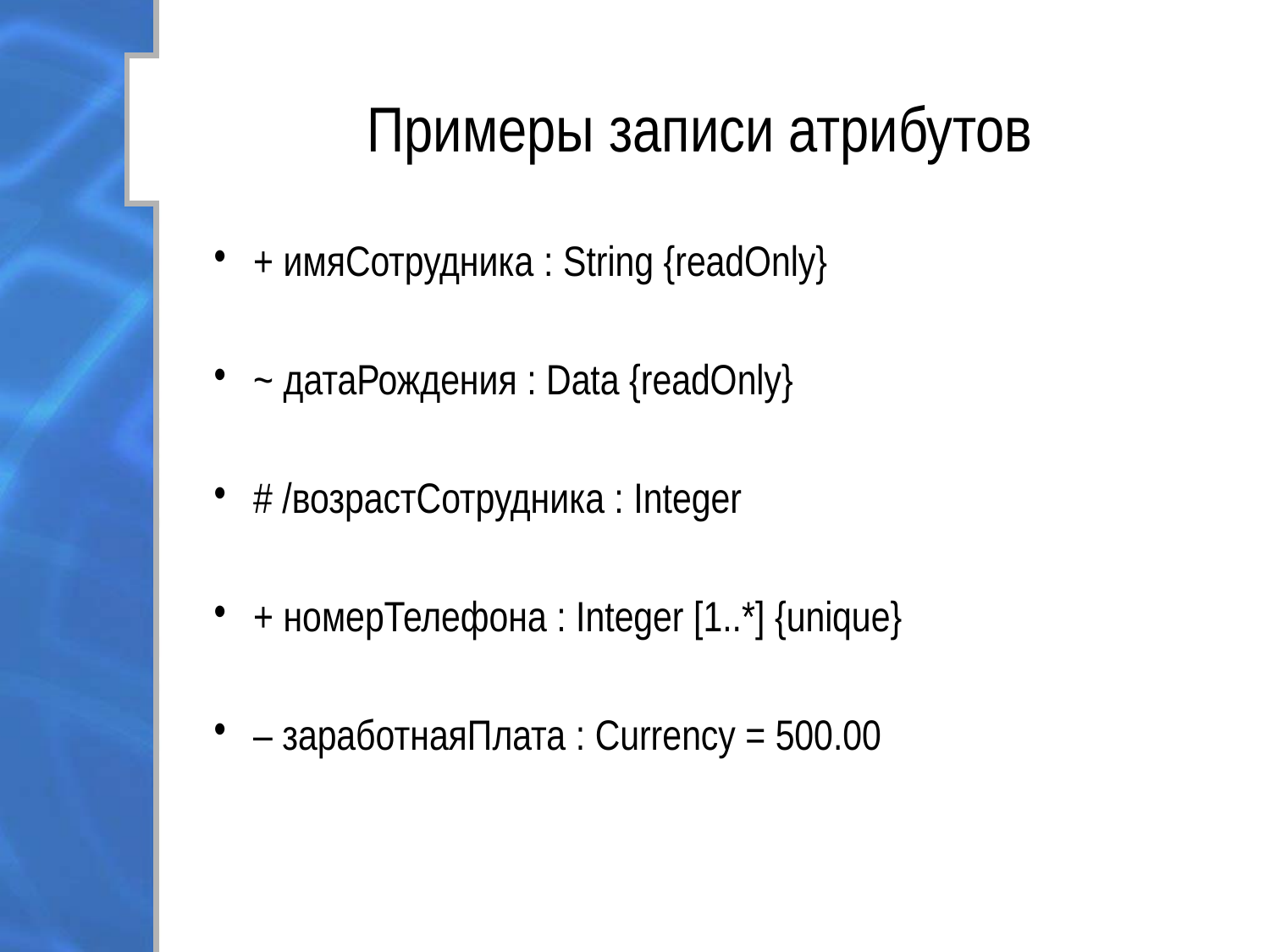

# Примеры записи атрибутов
+ имяСотрудника : String {readOnly}

~ датаРождения : Data {readOnly}

# /возрастСотрудника : Integer

+ номерТелефона : Integer [1..*] {unique}

– заработнаяПлата : Currency = 500.00